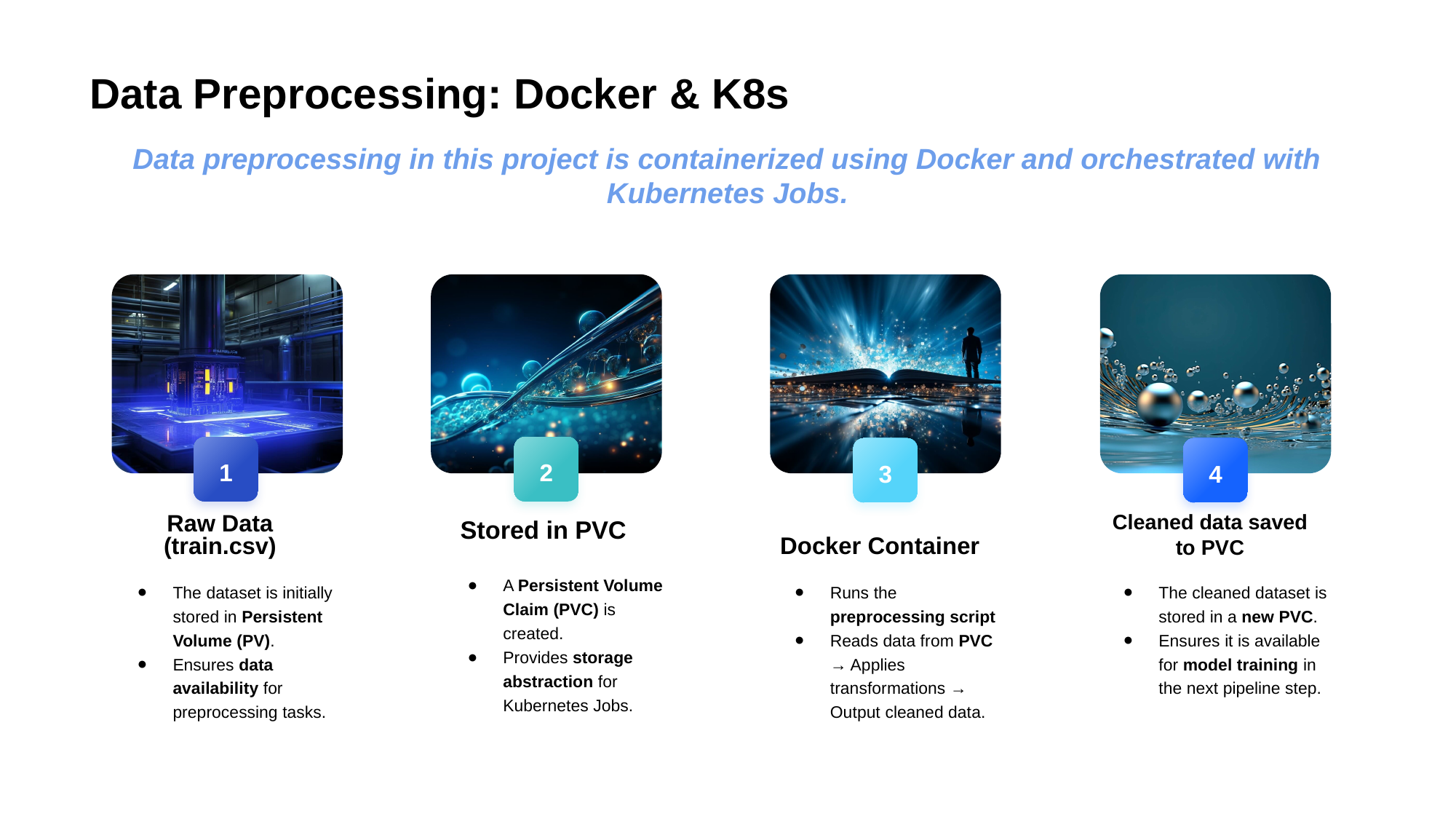

# Data Preprocessing: Docker & K8s
Data preprocessing in this project is containerized using Docker and orchestrated with Kubernetes Jobs.

1
2
3
4
Docker Container
Cleaned data saved to PVC
Stored in PVC
Raw Data
(train.csv)
A Persistent Volume Claim (PVC) is created.
Provides storage abstraction for Kubernetes Jobs.

The dataset is initially stored in Persistent Volume (PV).
Ensures data availability for preprocessing tasks.
Runs the preprocessing script
Reads data from PVC → Applies transformations → Output cleaned data.

The cleaned dataset is stored in a new PVC.
Ensures it is available for model training in the next pipeline step.